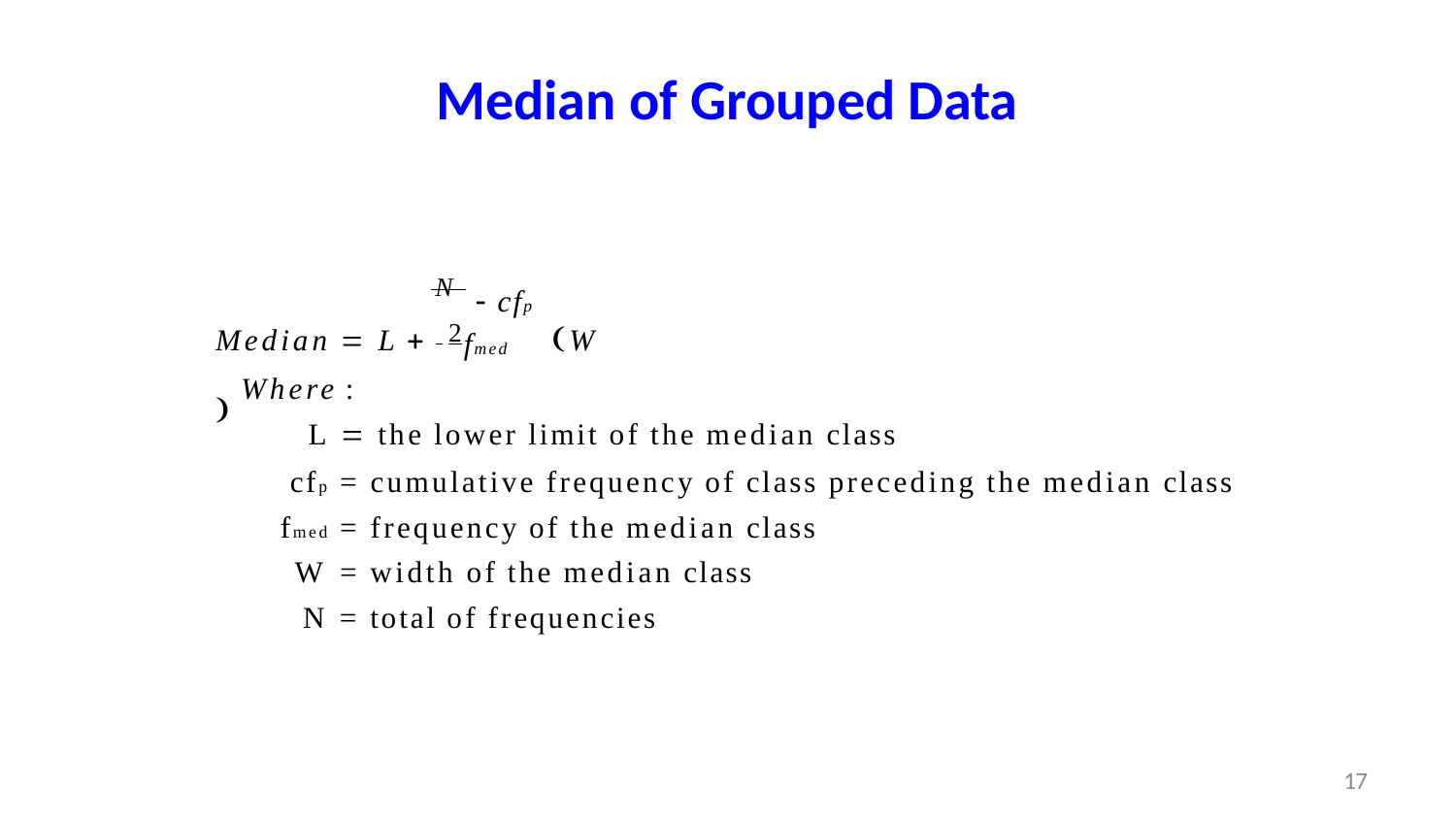

# Median of Grouped Data

N − cfp
Median = L +  2	 (W )
fmed
Where :
L = the lower limit of the median class
cfp = cumulative frequency of class preceding the median class fmed = frequency of the median class
W = width of the median class N = total of frequencies
17